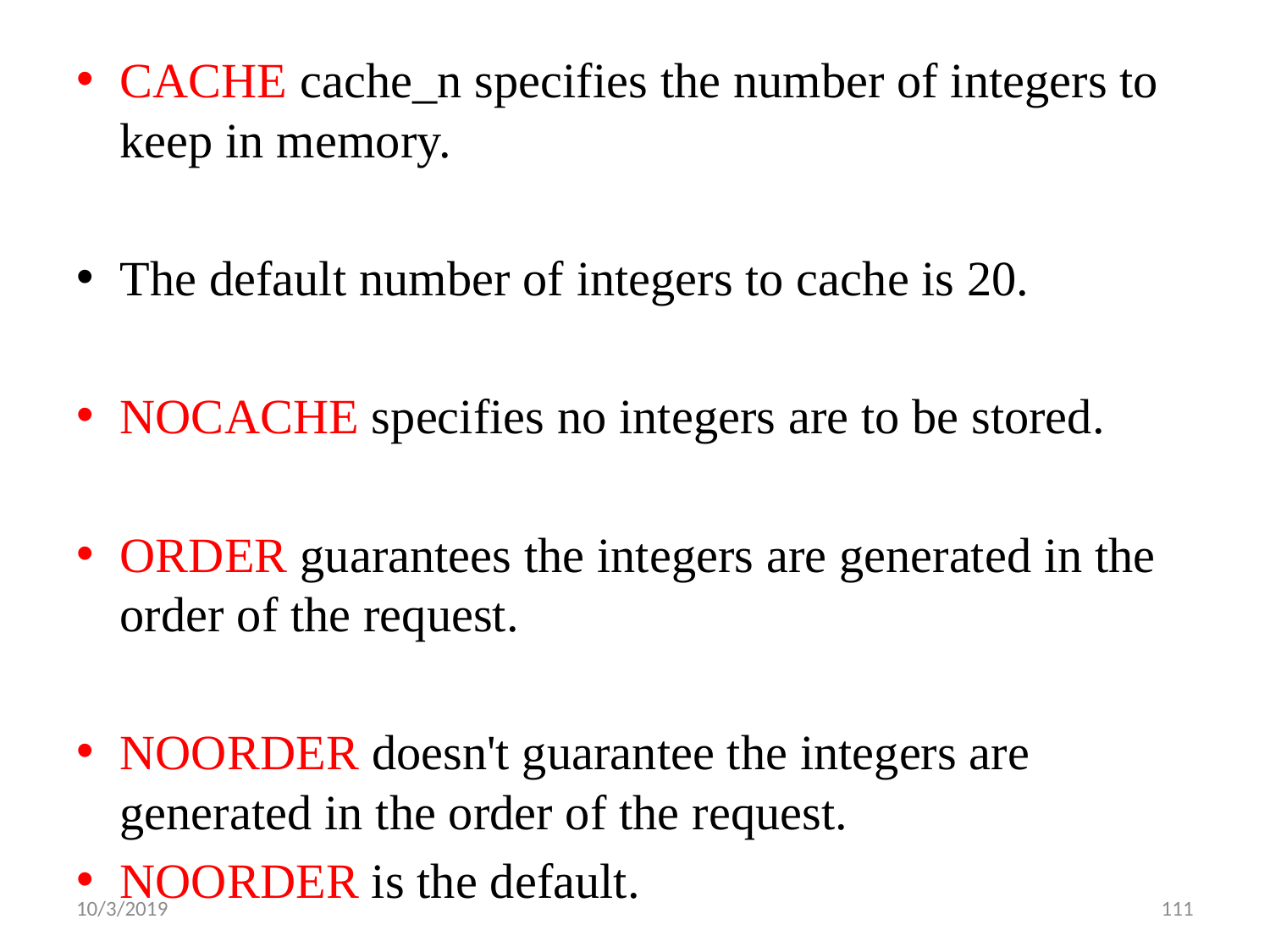

CACHE cache_n specifies the number of integers to keep in memory.

The default number of integers to cache is 20.

NOCACHE specifies no integers are to be stored.

ORDER guarantees the integers are generated in the order of the request.

NOORDER doesn't guarantee the integers are generated in the order of the request.
NOORDER is the default.

10/3/2019
111